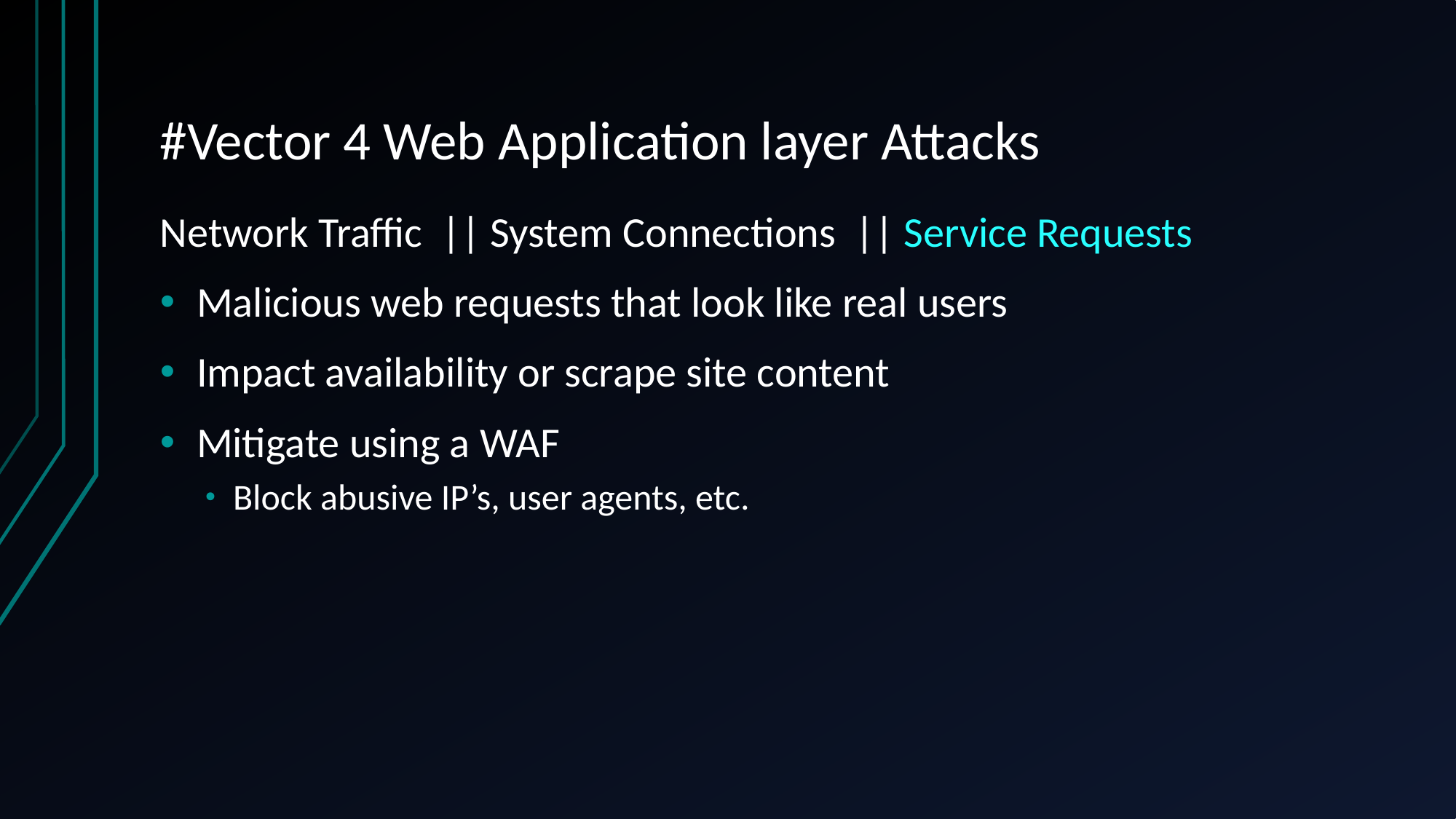

# #Vector 4 Web Application layer Attacks
Network Traffic  || System Connections  || Service Requests
Malicious web requests that look like real users
Impact availability or scrape site content
Mitigate using a WAF
Block abusive IP’s, user agents, etc.